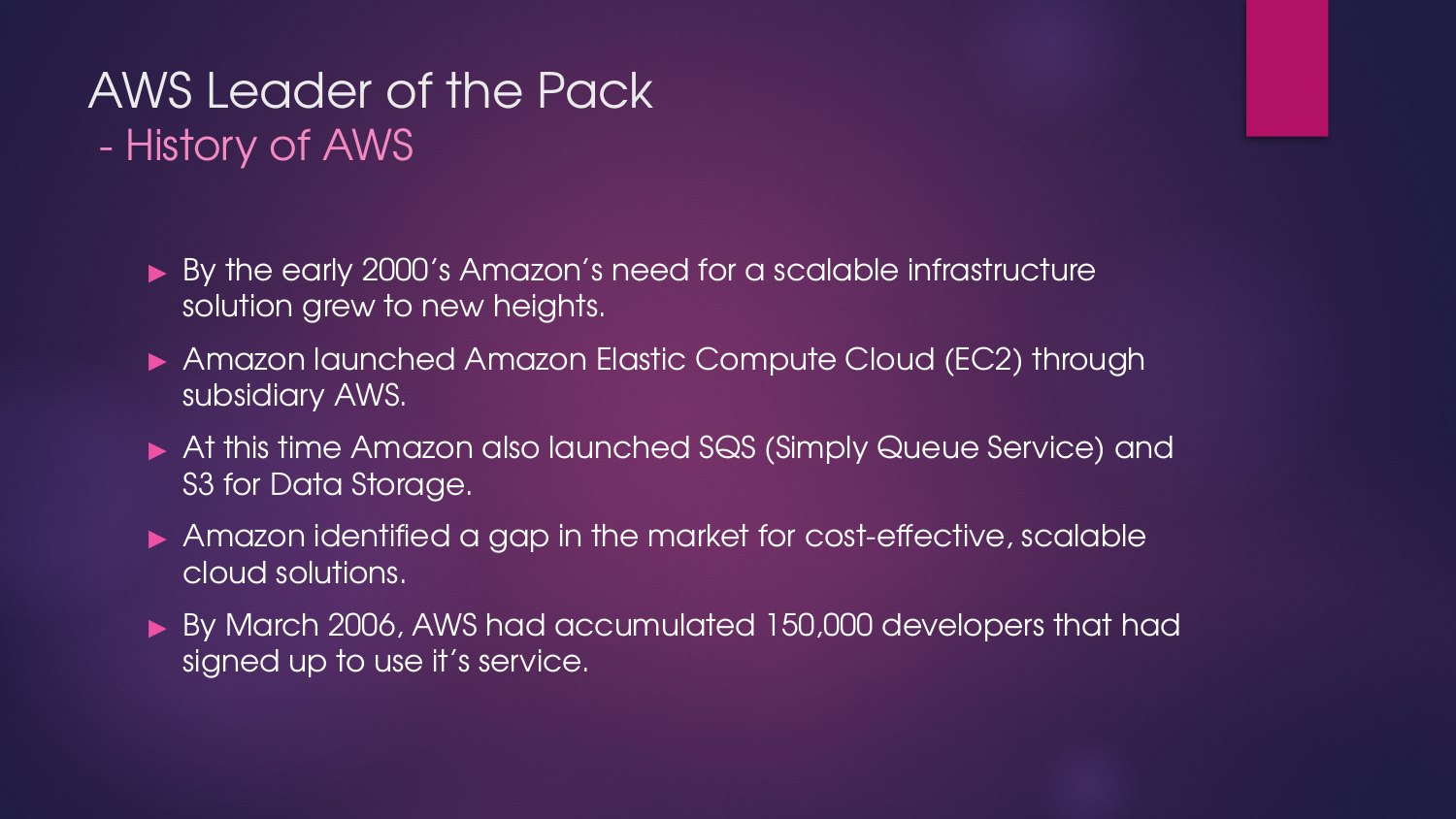

# AWS Leader of the Pack - History of AWS
By the early 2000’s Amazon’s need for a scalable infrastructure solution grew to new heights.
Amazon launched Amazon Elastic Compute Cloud (EC2) through subsidiary AWS.
At this time Amazon also launched SQS (Simply Queue Service) and S3 for Data Storage.
Amazon identified a gap in the market for cost-effective, scalable cloud solutions.
By March 2006, AWS had accumulated 150,000 developers that had signed up to use it’s service.